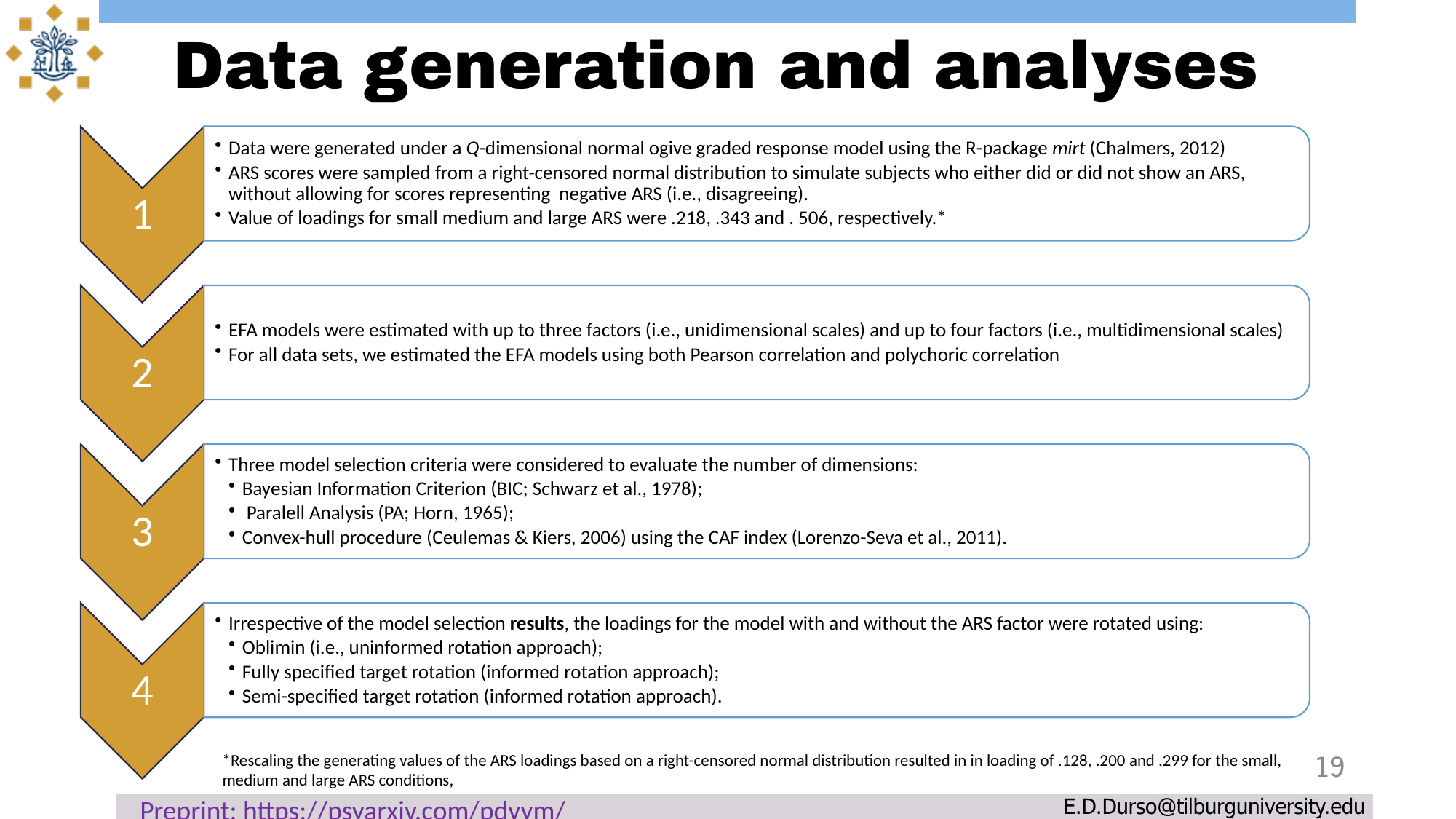

# Data generation and analyses
1
Data were generated under a Q-dimensional normal ogive graded response model using the R-package mirt (Chalmers, 2012)
ARS scores were sampled from a right-censored normal distribution to simulate subjects who either did or did not show an ARS, without allowing for scores representing  negative ARS (i.e., disagreeing).
Value of loadings for small medium and large ARS were .218, .343 and . 506, respectively.*
2
EFA models were estimated with up to three factors (i.e., unidimensional scales) and up to four factors (i.e., multidimensional scales)
For all data sets, we estimated the EFA models using both Pearson correlation and polychoric correlation
3
Three model selection criteria were considered to evaluate the number of dimensions:
Bayesian Information Criterion (BIC; Schwarz et al., 1978);
 Paralell Analysis (PA; Horn, 1965);
Convex-hull procedure (Ceulemas & Kiers, 2006) using the CAF index (Lorenzo-Seva et al., 2011).
4
Irrespective of the model selection results, the loadings for the model with and without the ARS factor were rotated using:
Oblimin (i.e., uninformed rotation approach);
Fully specified target rotation (informed rotation approach);
Semi-specified target rotation (informed rotation approach).
*Rescaling the generating values of the ARS loadings based on a right-censored normal distribution resulted in in loading of .128, .200 and .299 for the small, medium and large ARS conditions,
19